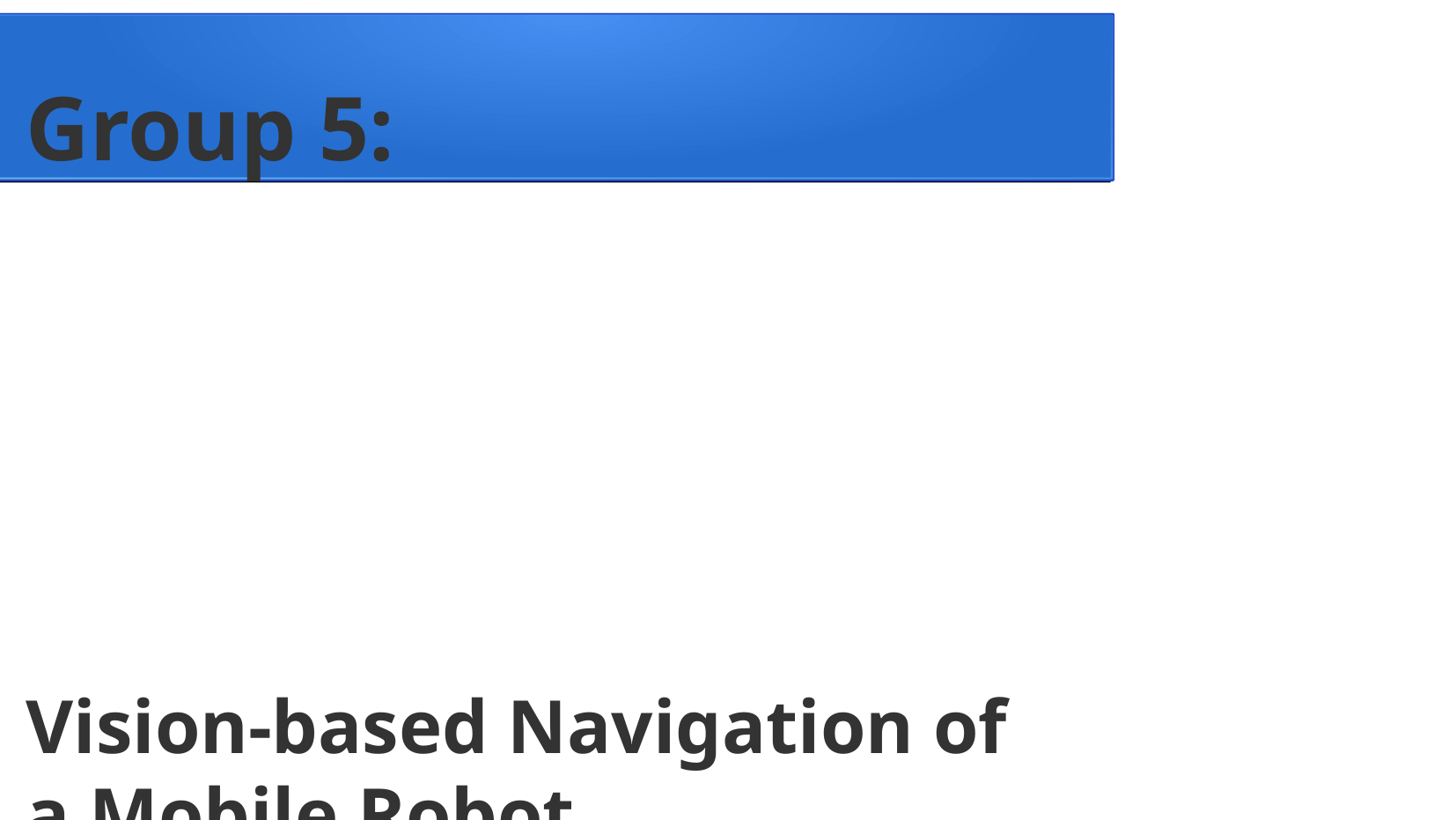

Group 5:

Vision-based Navigation of a Mobile Robot.